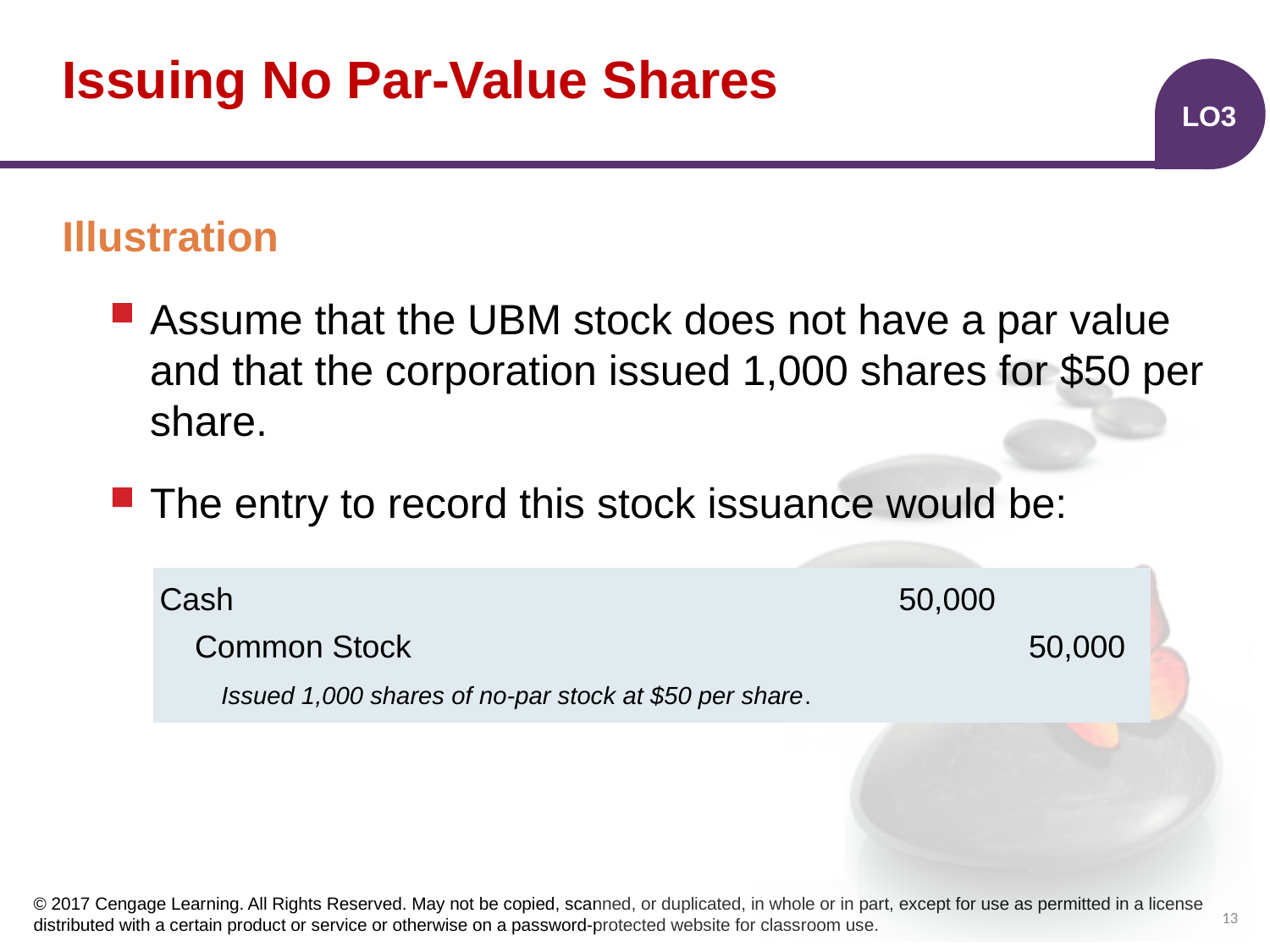

# Issuing No Par-Value Shares
LO3
Illustration
Assume that the UBM stock does not have a par value and that the corporation issued 1,000 shares for $50 per share.
The entry to record this stock issuance would be:
|  |  |  |  |
| --- | --- | --- | --- |
|  |  |  |  |
|  |  |  |  |
Cash
50,000
Common Stock
50,000
Issued 1,000 shares of no-par stock at $50 per share.

13